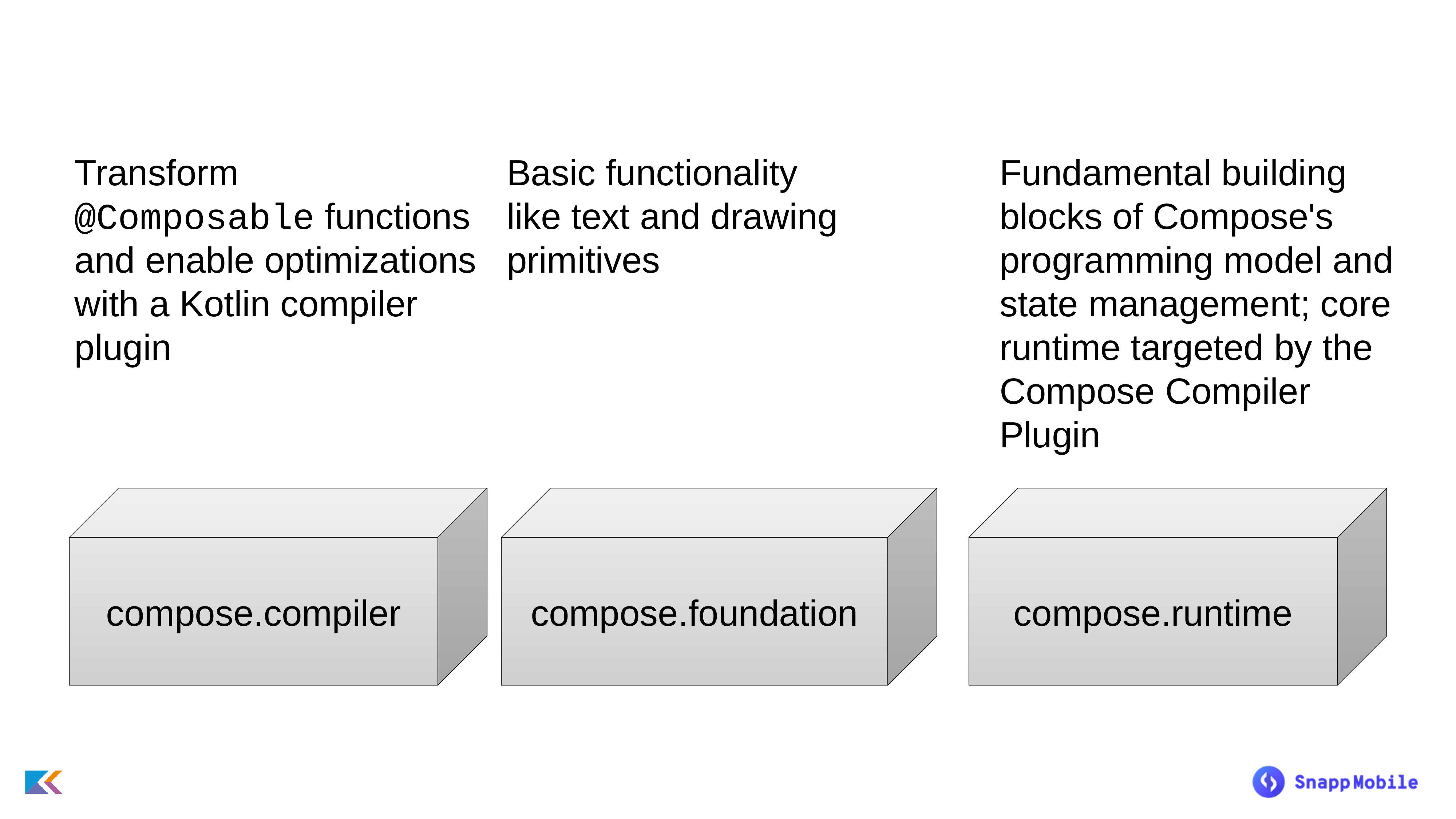

Transform @Composable functions and enable optimizations with a Kotlin compiler plugin
Basic functionality like text and drawing primitives
Fundamental building blocks of Compose's programming model and state management; core runtime targeted by the Compose Compiler Plugin
compose.runtime
compose.foundation
compose.compiler